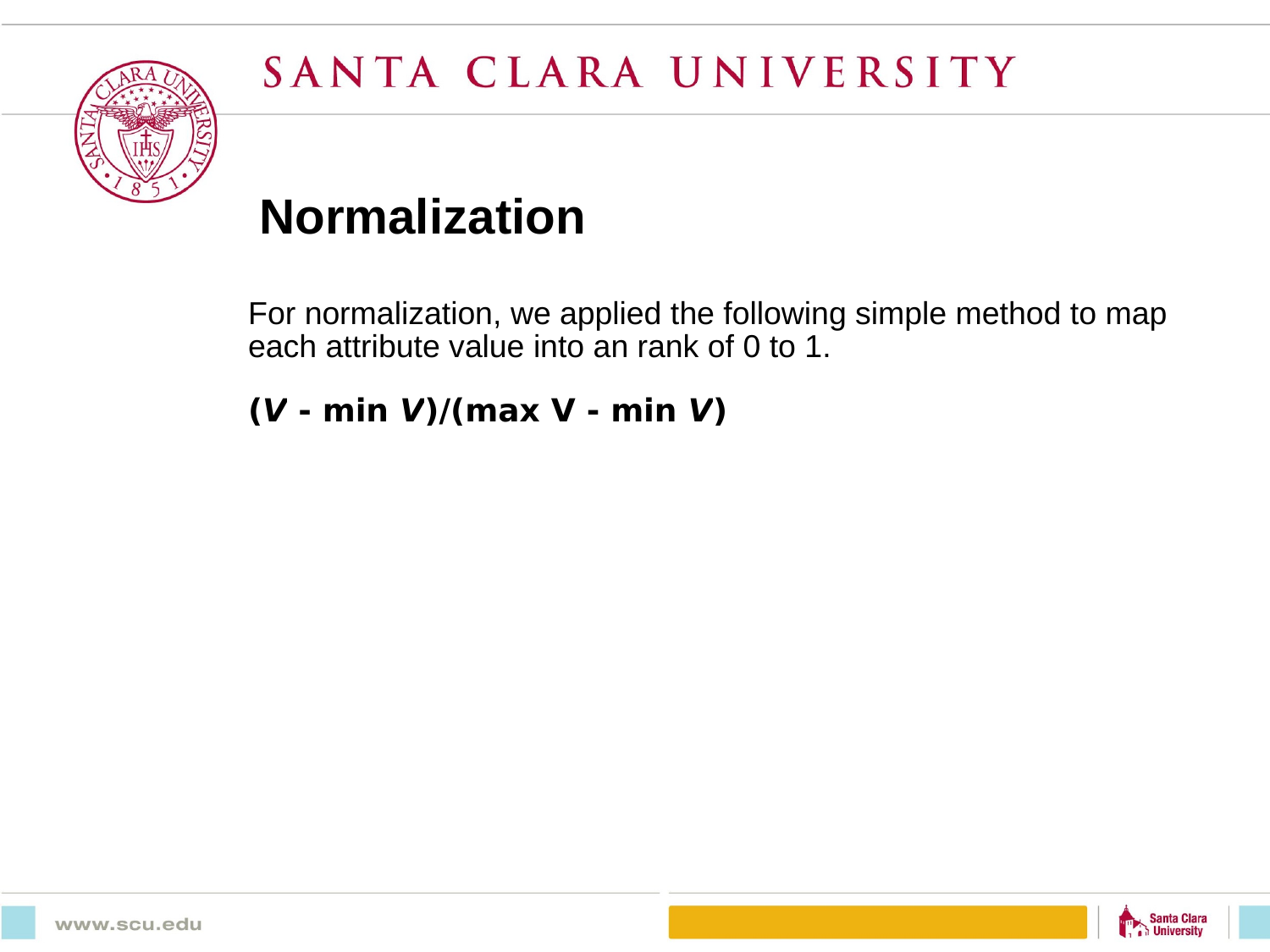

# Normalization
For normalization, we applied the following simple method to map each attribute value into an rank of 0 to 1.

(V - min V)/(max V - min V)